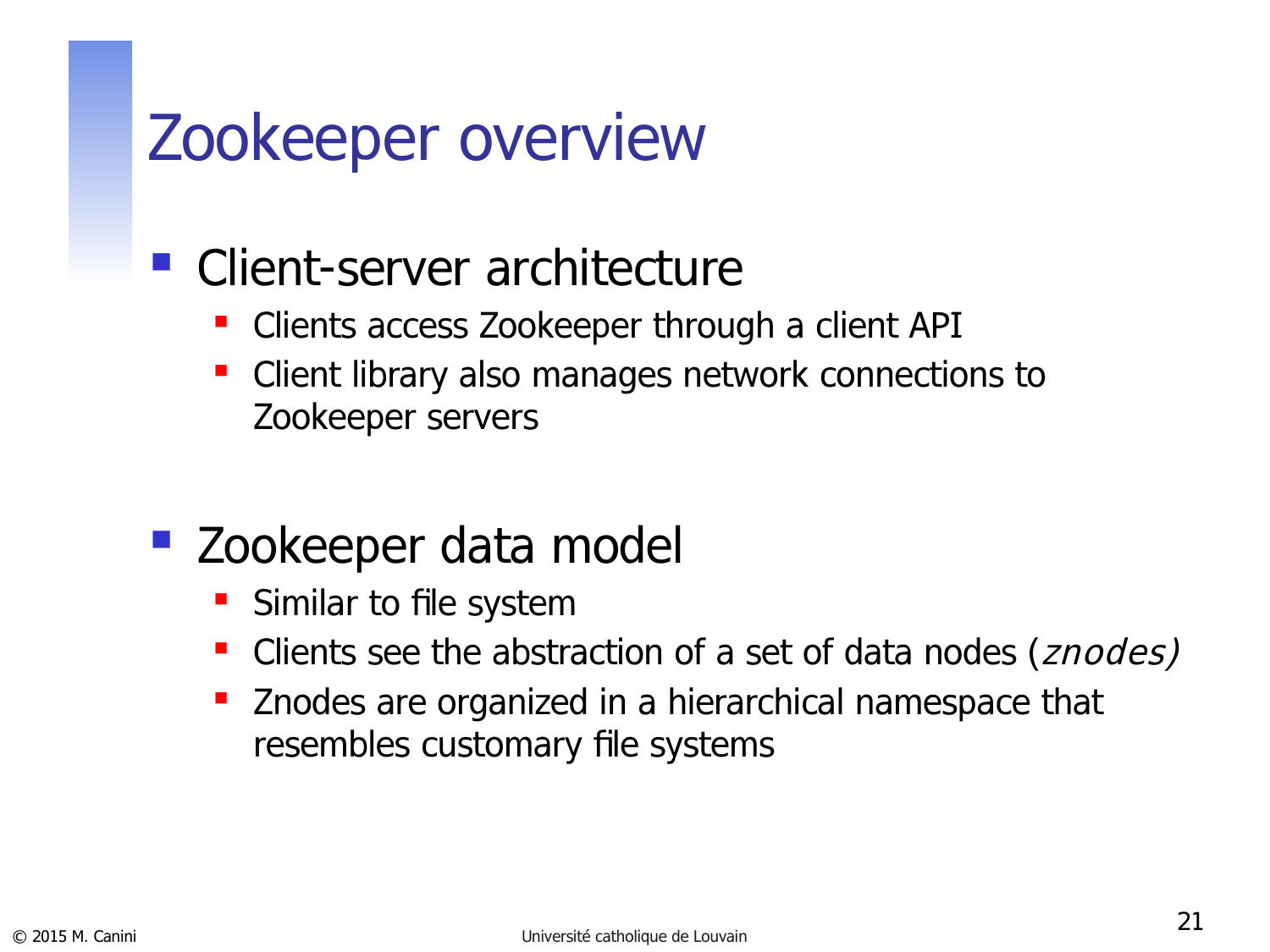

# Zookeeper overview
Client-server architecture
Clients access Zookeeper through a client API
Client library also manages network connections to Zookeeper servers

Zookeeper data model
Similar to file system
Clients see the abstraction of a set of data nodes (znodes)
Znodes are organized in a hierarchical namespace that resembles customary file systems
21
Université catholique de Louvain